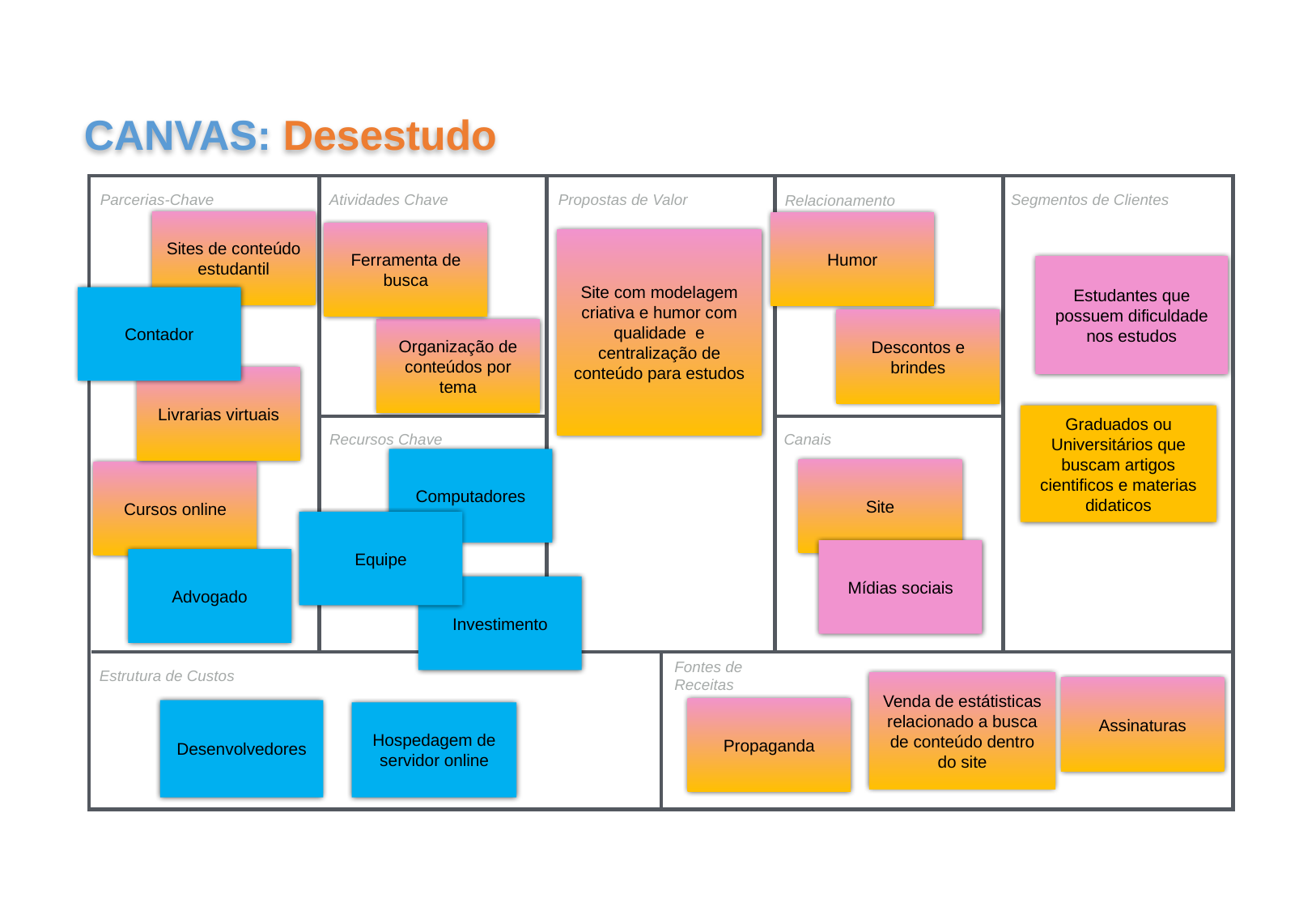

CANVAS: Desestudo

Parcerias-Chave
Atividades Chave
Propostas de Valor
Segmentos de Clientes
Relacionamento
Recursos Chave
Canais
Estrutura de Custos
Fontes de Receitas
Sites de conteúdo estudantil
Humor
Ferramenta de busca
Site com modelagem criativa e humor com qualidade  e centralização de conteúdo para estudos
Estudantes que possuem dificuldade nos estudos
Contador
Descontos e brindes
Organização de conteúdos por tema
Livrarias virtuais
Graduados ou Universitários que buscam artigos cientificos e materias didaticos
Computadores
Site
Cursos online
Equipe
Mídias sociais
Advogado
Investimento
Venda de estátisticas relacionado a busca de conteúdo dentro do site
Assinaturas
Propaganda
Desenvolvedores
Hospedagem de servidor online